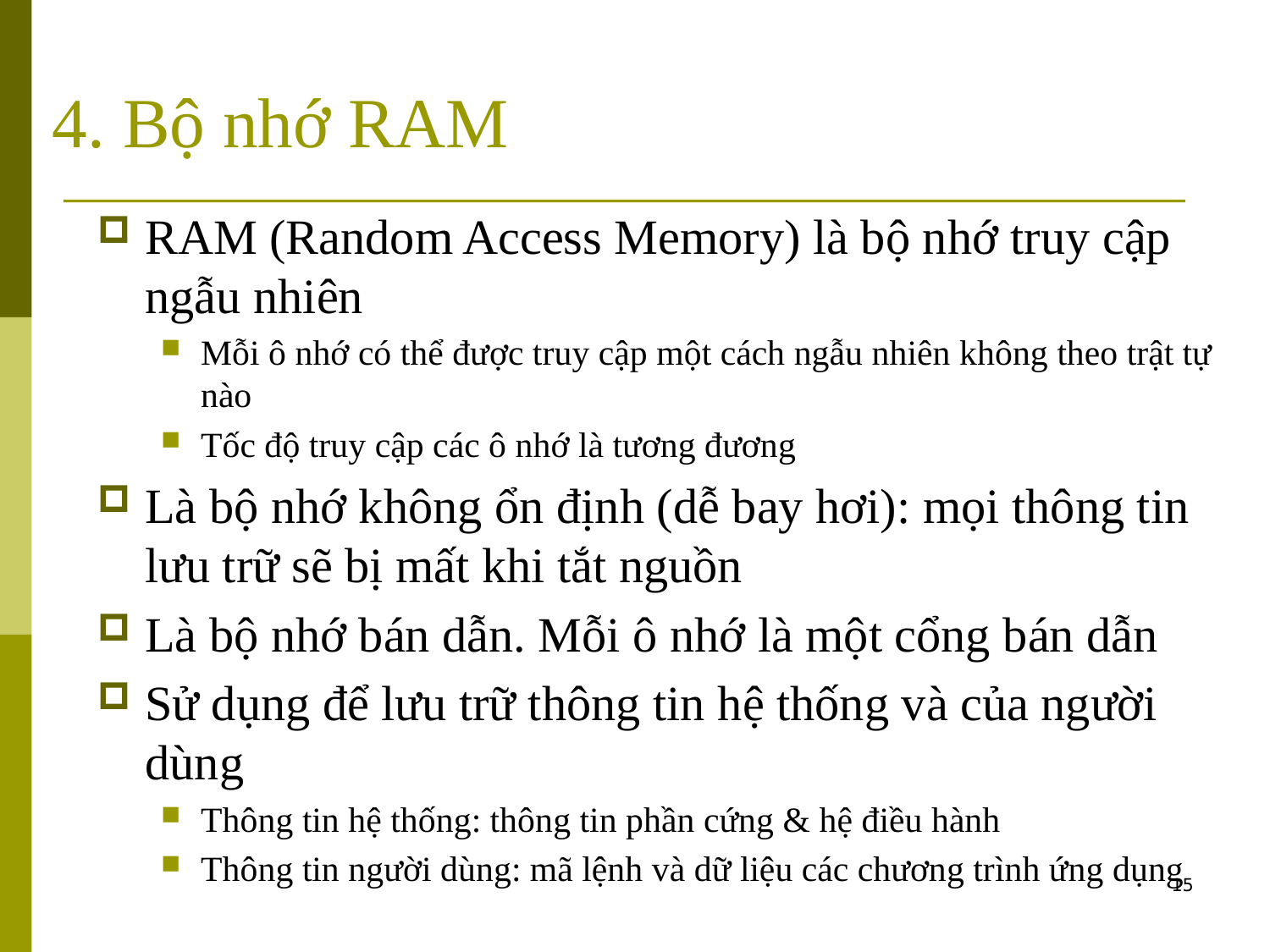

# 4. Bộ nhớ RAM
RAM (Random Access Memory) là bộ nhớ truy cập ngẫu nhiên
Mỗi ô nhớ có thể được truy cập một cách ngẫu nhiên không theo trật tự nào
Tốc độ truy cập các ô nhớ là tương đương
Là bộ nhớ không ổn định (dễ bay hơi): mọi thông tin lưu trữ sẽ bị mất khi tắt nguồn
Là bộ nhớ bán dẫn. Mỗi ô nhớ là một cổng bán dẫn
Sử dụng để lưu trữ thông tin hệ thống và của người dùng
Thông tin hệ thống: thông tin phần cứng & hệ điều hành
Thông tin người dùng: mã lệnh và dữ liệu các chương trình ứng dụng

15